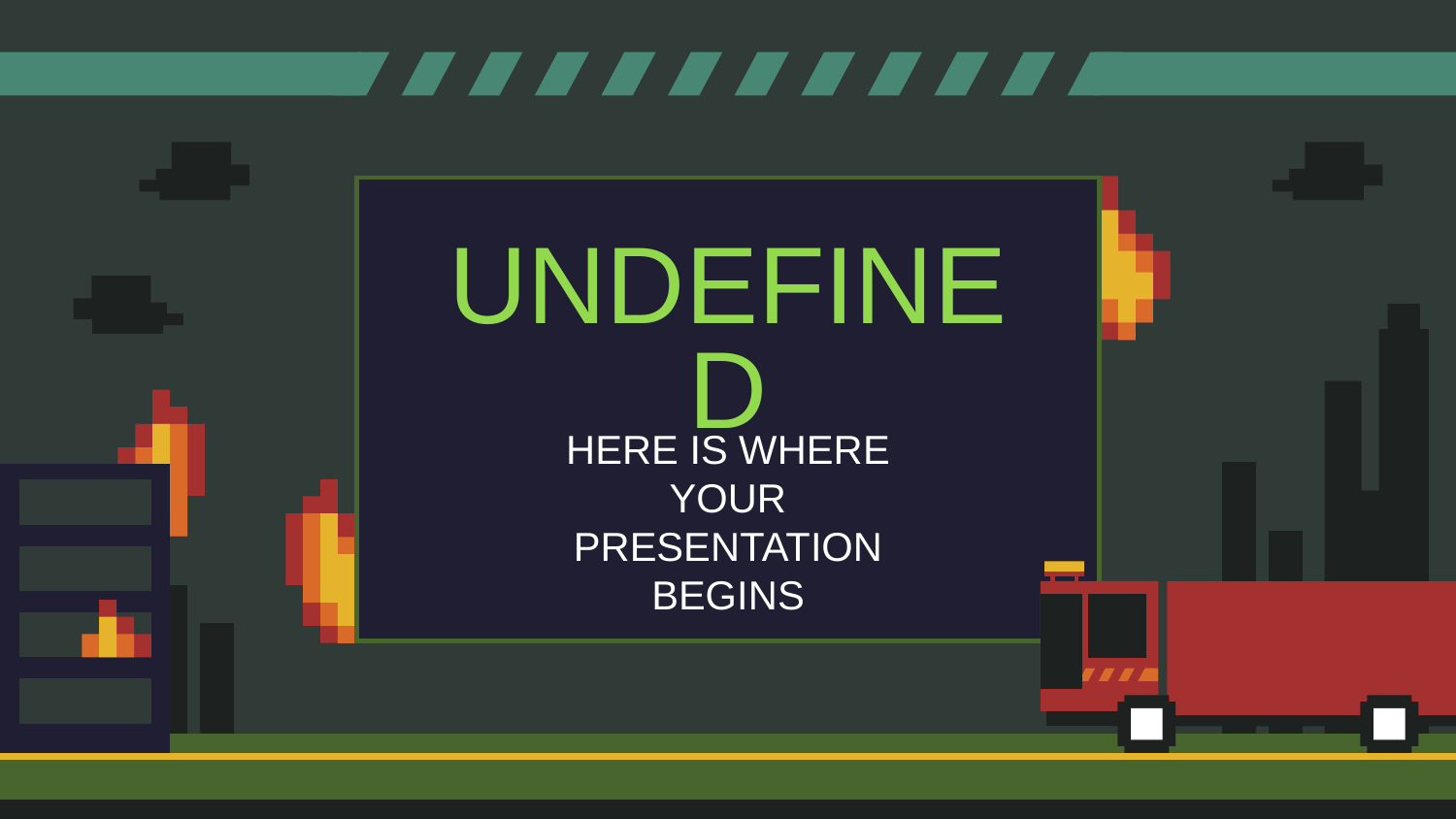

# UNDEFINED

HERE IS WHERE YOUR PRESENTATION BEGINS